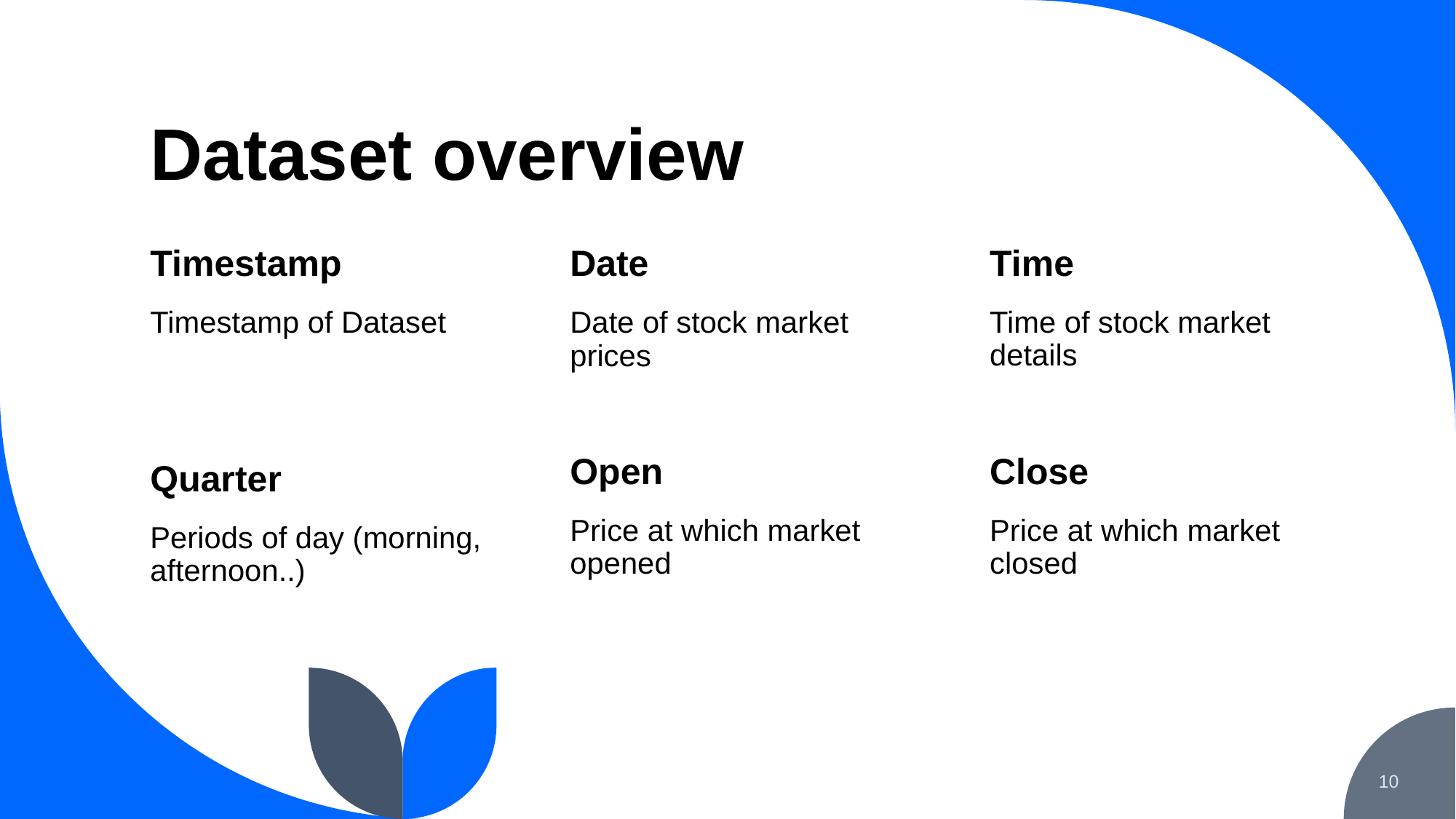

# Dataset overview
Timestamp
Date
Time
Timestamp of Dataset
Date of stock market prices
Time of stock market details
Open
Close
Quarter
Price at which market opened
Price at which market closed
Periods of day (morning, afternoon..)

10